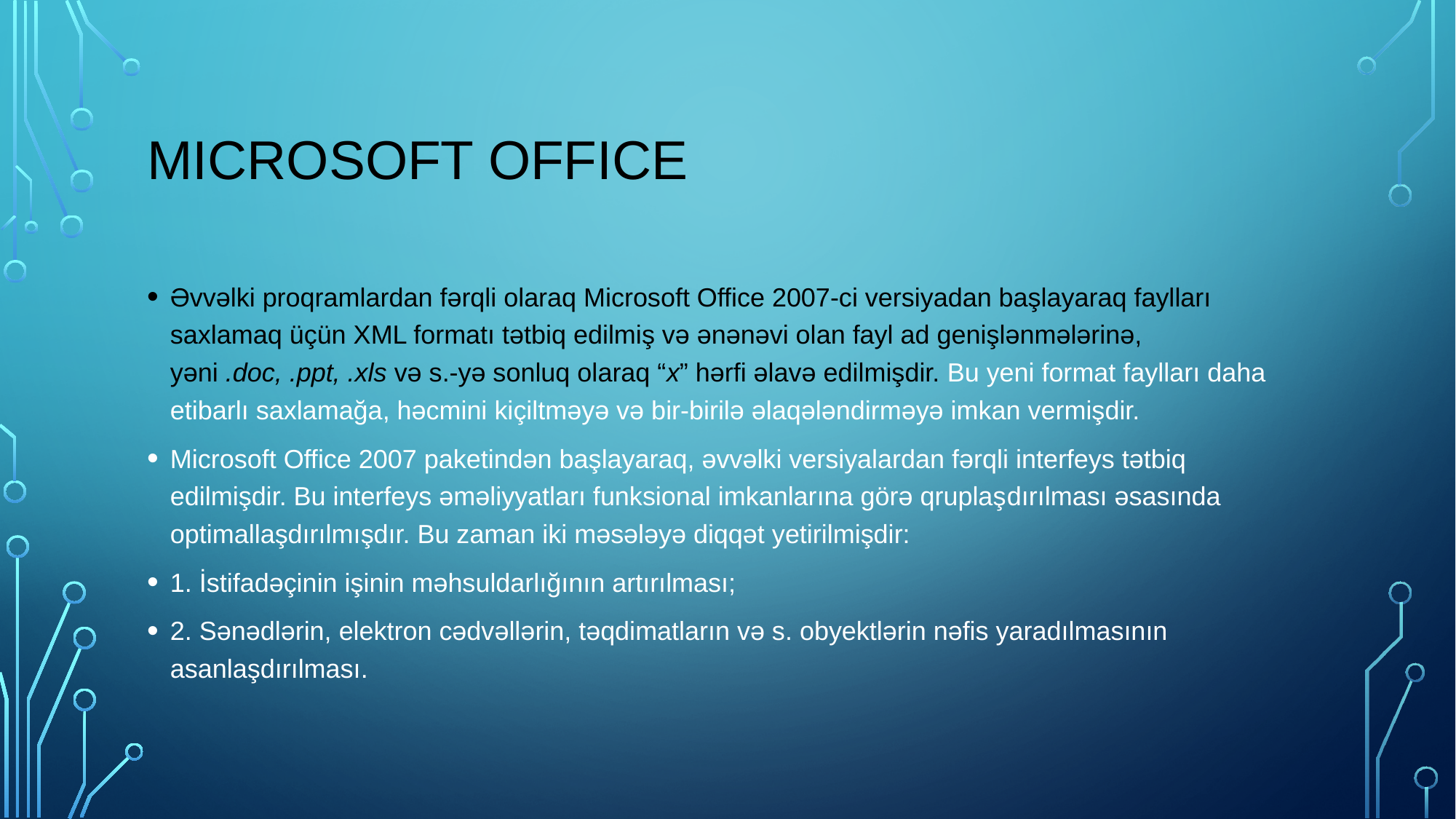

# Microsoft Office
Əvvəlki proqramlardan fərqli olaraq Microsoft Office 2007-ci versiyadan başlayaraq faylları saxlamaq üçün XML formatı tətbiq edilmiş və ənənəvi olan fayl ad genişlənmələrinə, yəni .doc, .ppt, .xls və s.-yə sonluq olaraq “x” hərfi əlavə edilmişdir. Bu yeni format faylları daha etibarlı saxlamağa, həcmini kiçiltməyə və bir-birilə əlaqələndirməyə imkan vermişdir.
Microsoft Office 2007 paketindən başlayaraq, əvvəlki versiyalardan fərqli interfeys tətbiq edilmişdir. Bu interfeys əməliyyatları funksional imkanlarına görə qruplaş­dırılması əsasında optimallaşdırılmışdır. Bu zaman iki məsələyə diqqət yetirilmişdir:
1. İstifadəçinin işinin məhsuldarlığının artırılması;
2. Sənədlərin, elektron cədvəllərin, təqdimatların və s. obyektlərin nəfis yaradılmasının asanlaşdırılması.